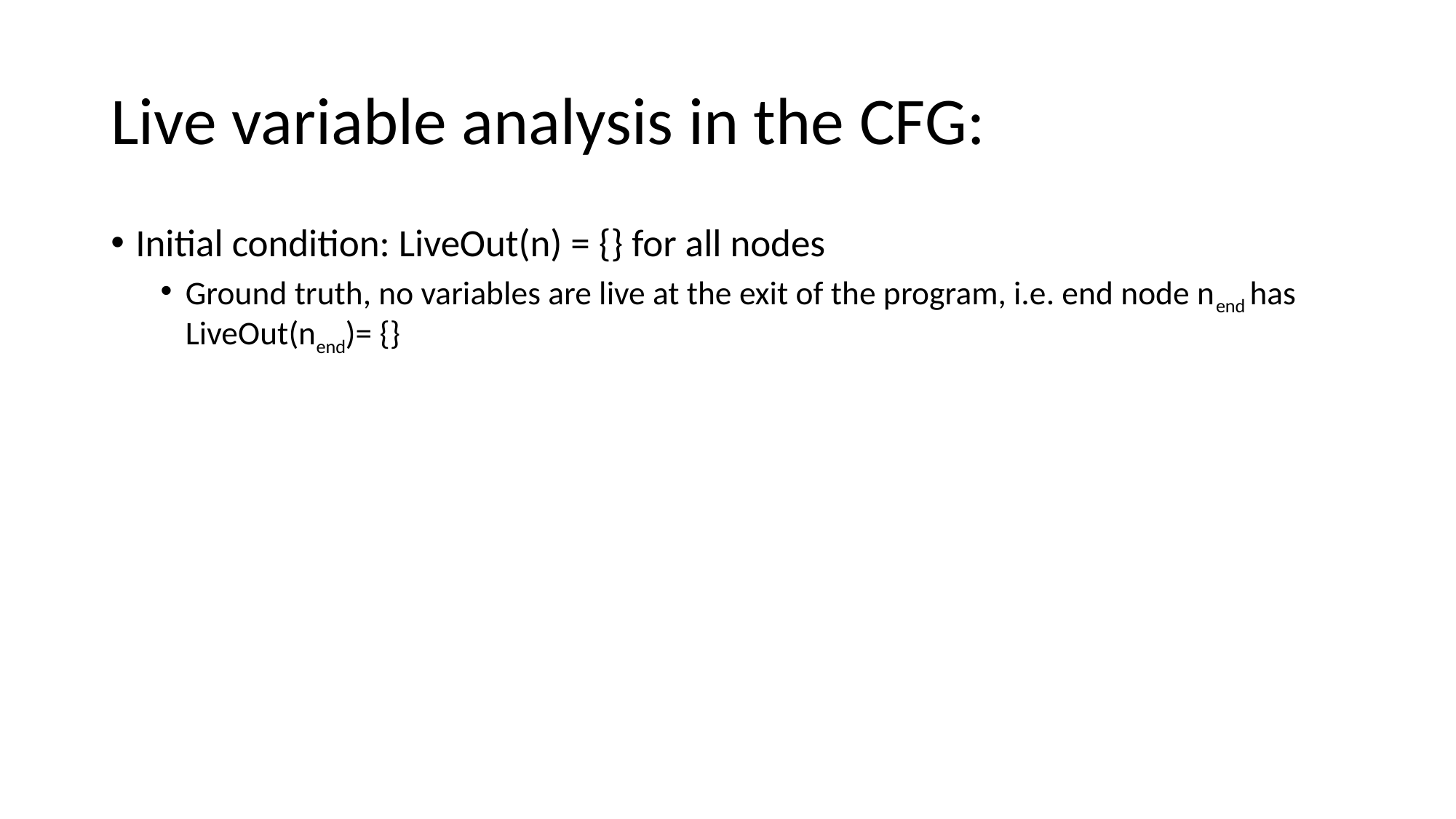

# Live variable analysis in the CFG:
Initial condition: LiveOut(n) = {} for all nodes
Ground truth, no variables are live at the exit of the program, i.e. end node nend has LiveOut(nend)= {}